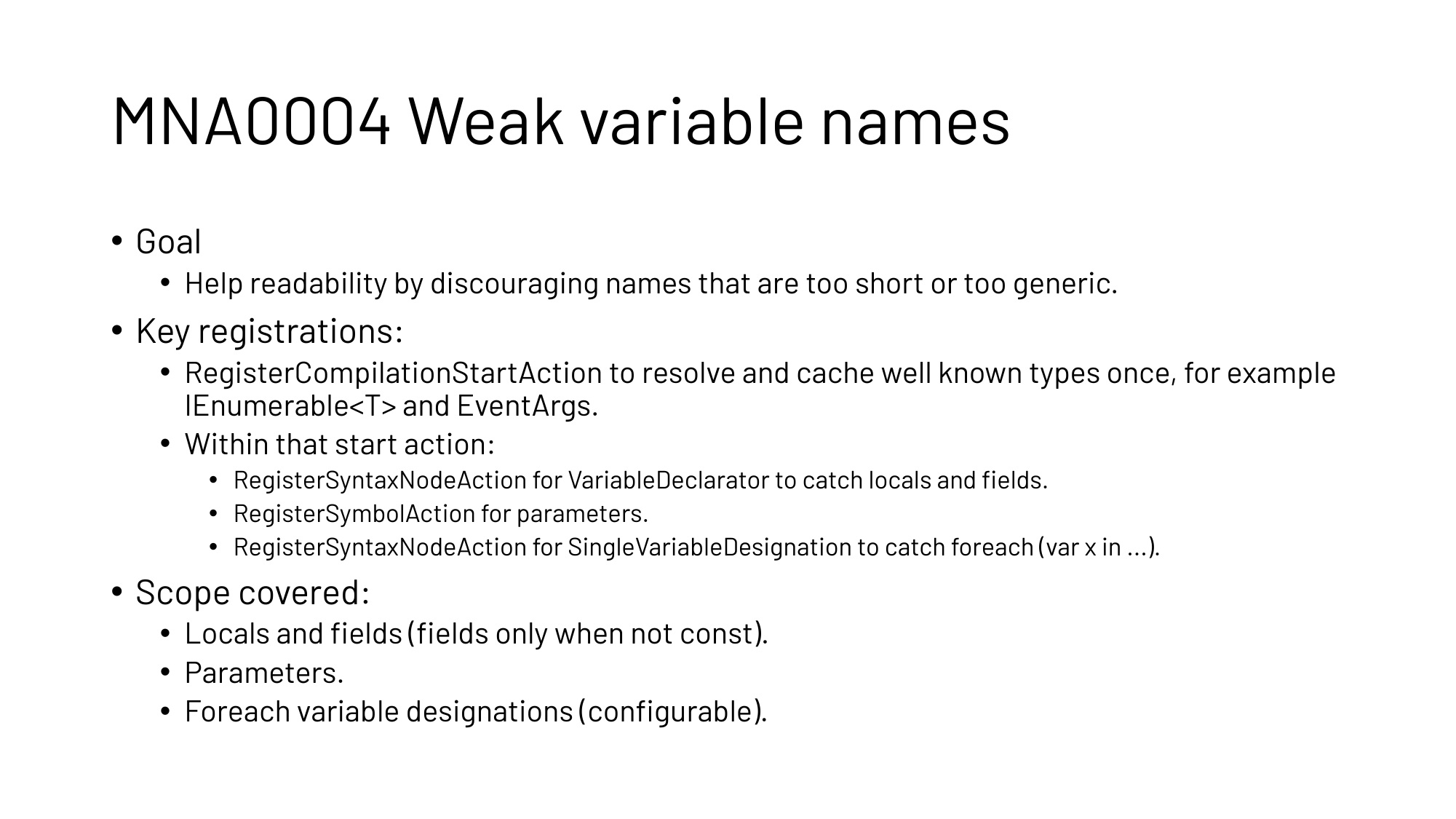

# MNA0004 Weak variable names
Goal
Help readability by discouraging names that are too short or too generic.
Key registrations:
RegisterCompilationStartAction to resolve and cache well known types once, for example IEnumerable<T> and EventArgs.
Within that start action:
RegisterSyntaxNodeAction for VariableDeclarator to catch locals and fields.
RegisterSymbolAction for parameters.
RegisterSyntaxNodeAction for SingleVariableDesignation to catch foreach (var x in ...).
Scope covered:
Locals and fields (fields only when not const).
Parameters.
Foreach variable designations (configurable).